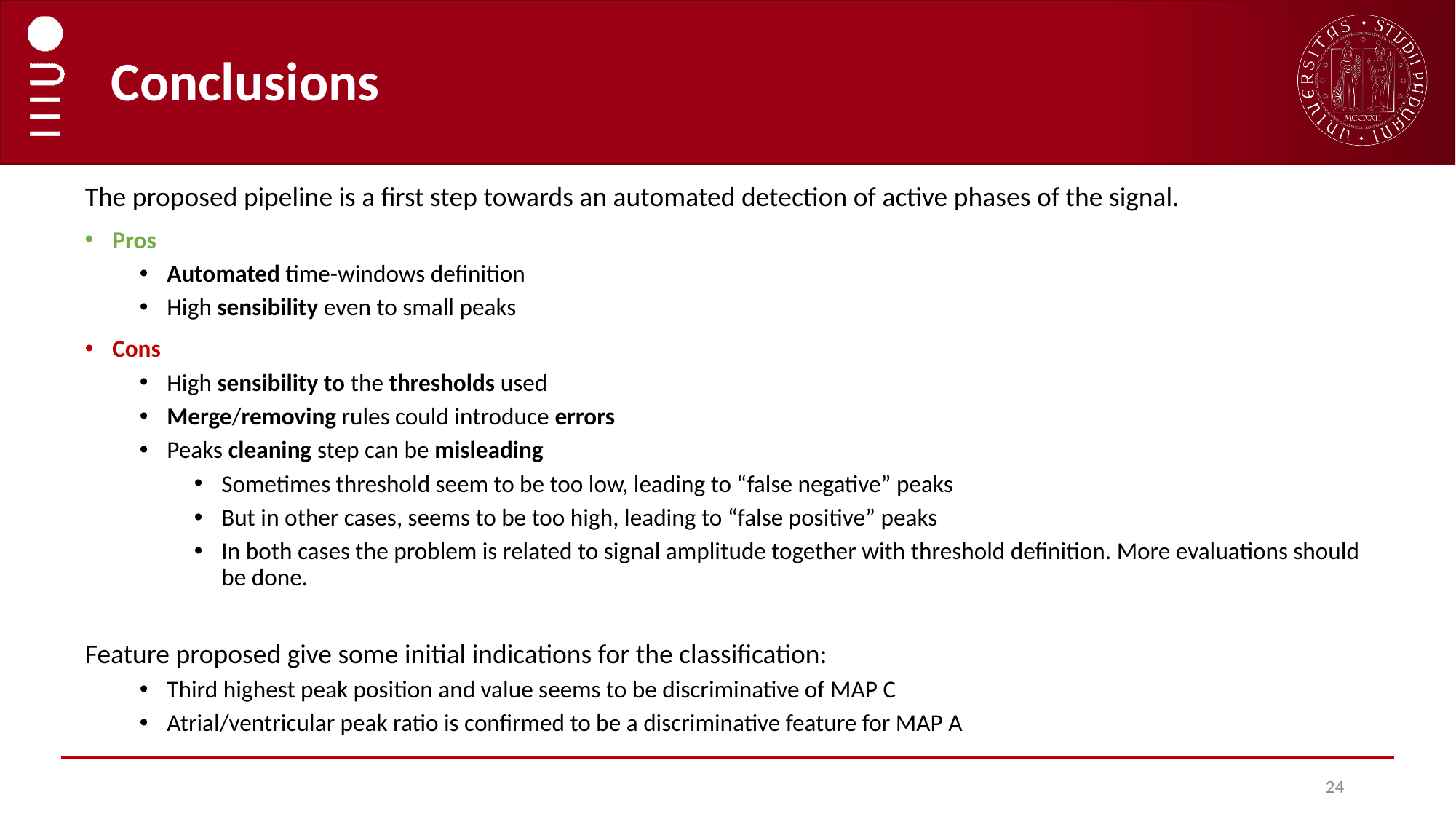

# Conclusions
The proposed pipeline is a first step towards an automated detection of active phases of the signal.
Pros
Automated time-windows definition
High sensibility even to small peaks
Cons
High sensibility to the thresholds used
Merge/removing rules could introduce errors
Peaks cleaning step can be misleading
Sometimes threshold seem to be too low, leading to “false negative” peaks
But in other cases, seems to be too high, leading to “false positive” peaks
In both cases the problem is related to signal amplitude together with threshold definition. More evaluations should be done.

Feature proposed give some initial indications for the classification:
Third highest peak position and value seems to be discriminative of MAP C
Atrial/ventricular peak ratio is confirmed to be a discriminative feature for MAP A

24